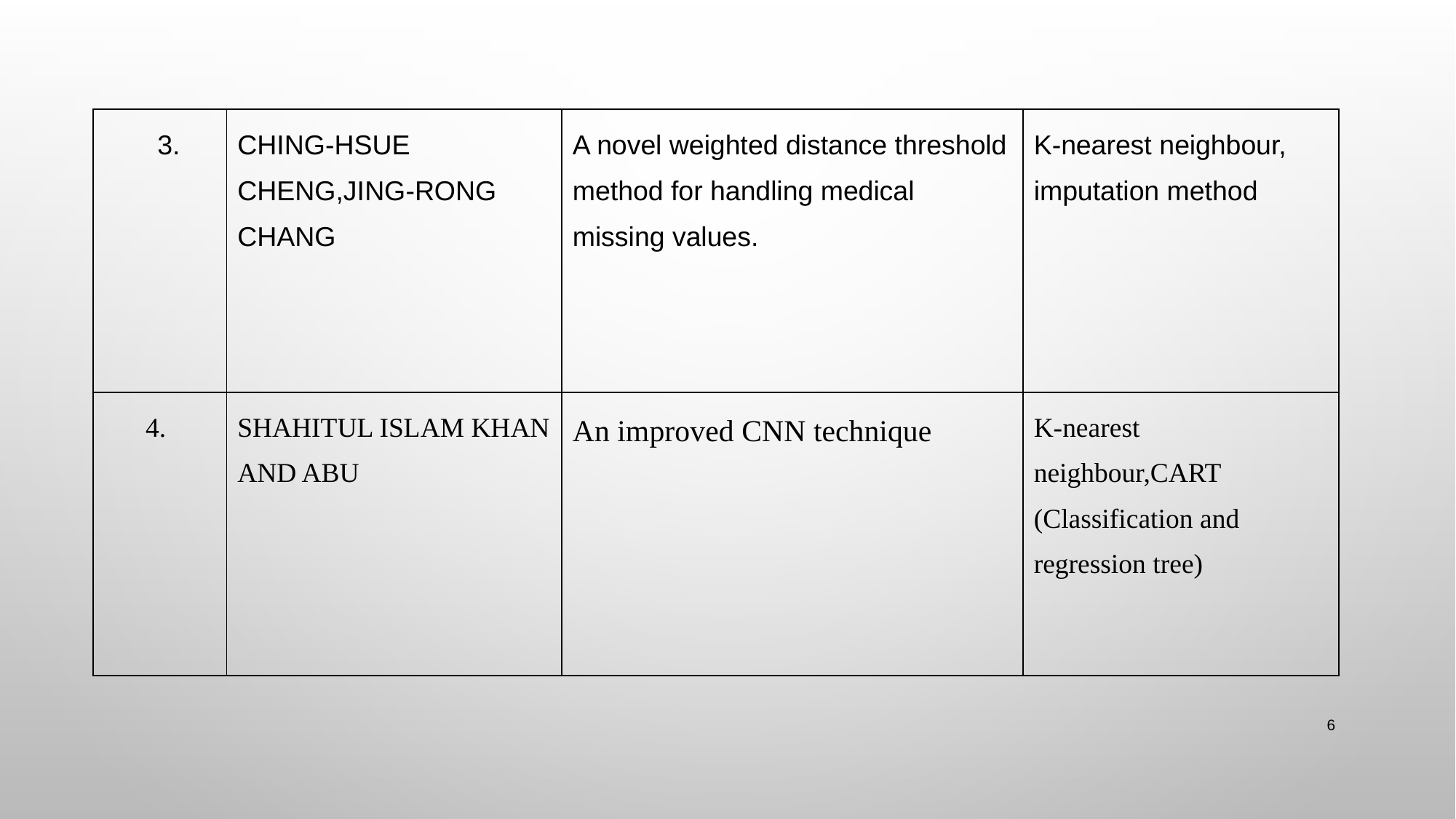

| 3. | CHING-HSUE CHENG,JING-RONG CHANG | A novel weighted distance threshold method for handling medical missing values. | K-nearest neighbour, imputation method |
| --- | --- | --- | --- |
| 4. | SHAHITUL ISLAM KHAN AND ABU | An improved CNN technique | K-nearest neighbour,CART (Classification and regression tree) |
6